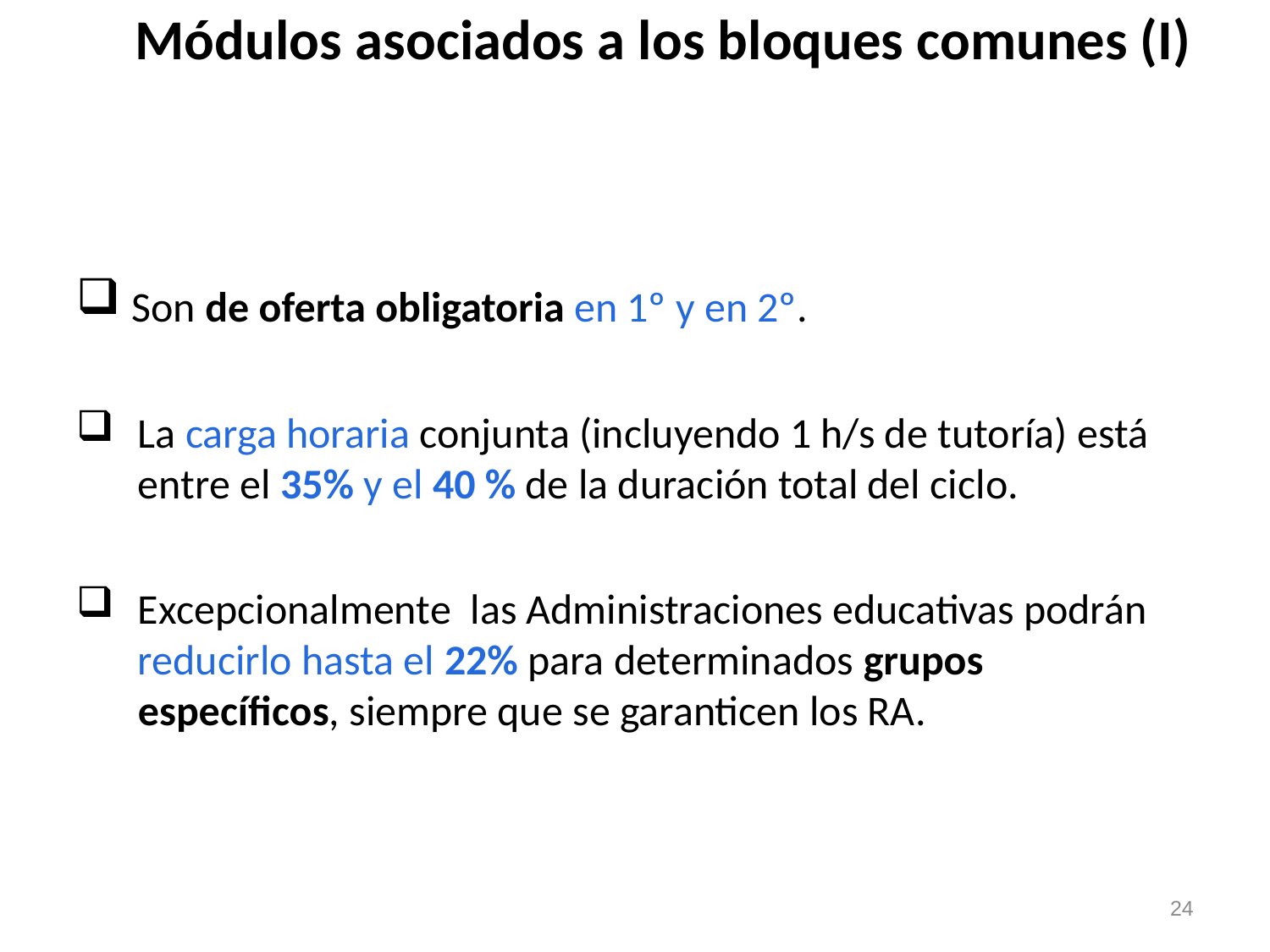

# Módulos asociados a los bloques comunes (I)
 Son de oferta obligatoria en 1º y en 2º.
La carga horaria conjunta (incluyendo 1 h/s de tutoría) está entre el 35% y el 40 % de la duración total del ciclo.
Excepcionalmente  las Administraciones educativas podrán reducirlo hasta el 22% para determinados grupos específicos, siempre que se garanticen los RA.

24